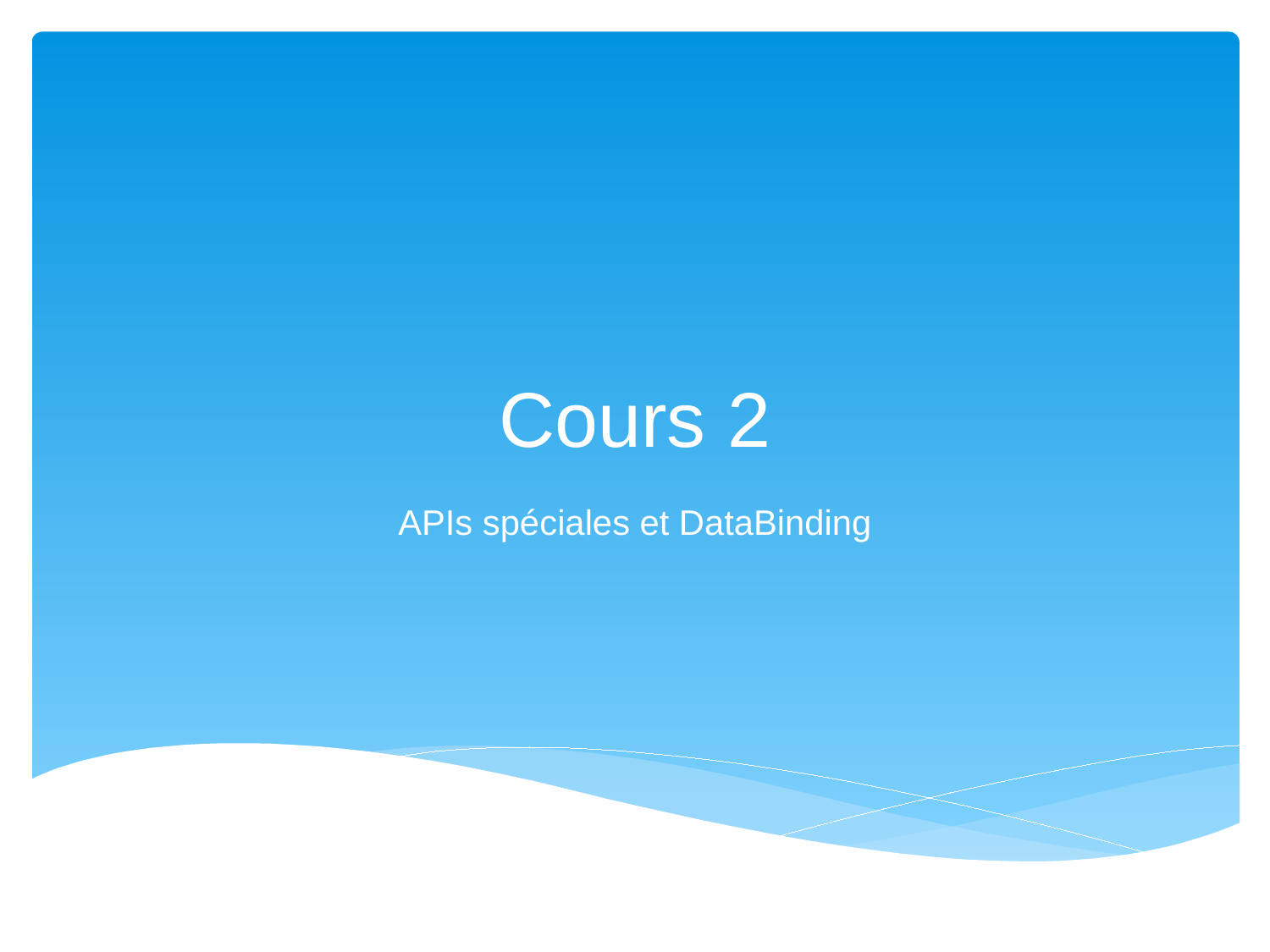

# Cours 2
APIs spéciales et DataBinding